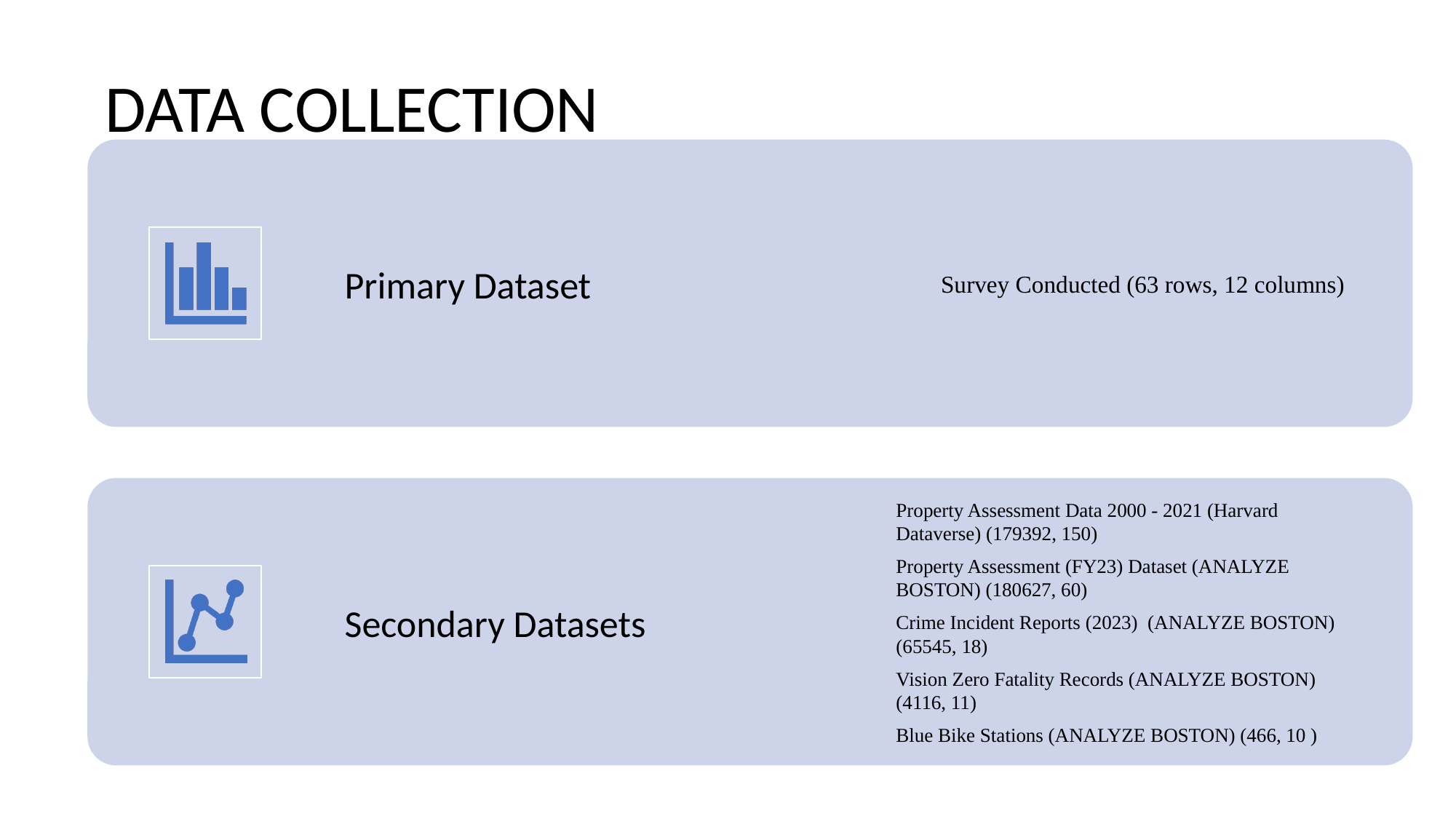

# DATA COLLECTION

Primary Dataset
Survey Conducted (63 rows, 12 columns)
Property Assessment Data 2000 - 2021 (Harvard Dataverse) (179392, 150)
Property Assessment (FY23) Dataset (ANALYZE BOSTON) (180627, 60)
Crime Incident Reports (2023)  (ANALYZE BOSTON) (65545, 18)
Vision Zero Fatality Records (ANALYZE BOSTON) (4116, 11)
Blue Bike Stations (ANALYZE BOSTON) (466, 10 )

Secondary Datasets